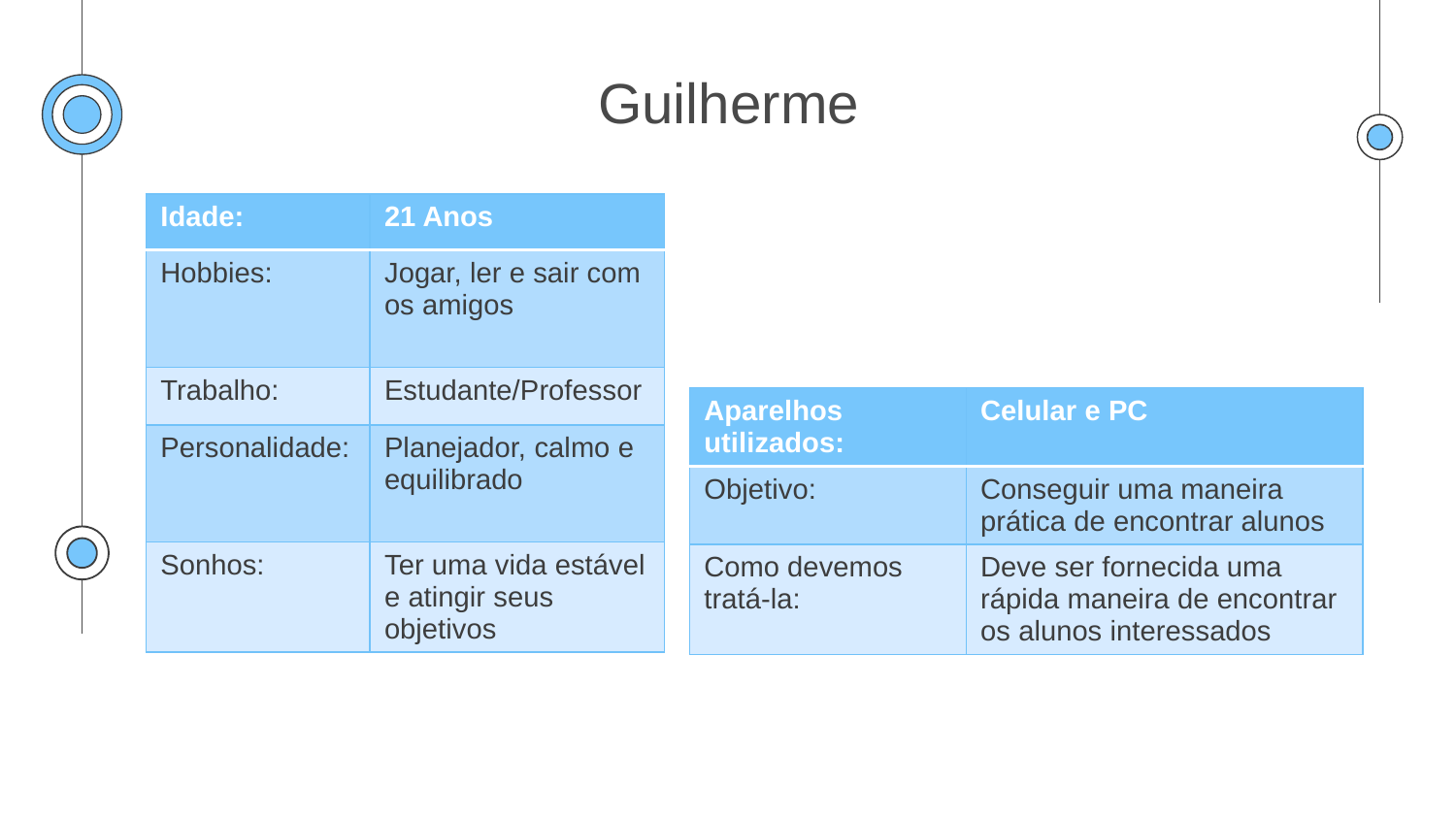

# Guilherme
| Idade: | 21 Anos |
| --- | --- |
| Hobbies: | Jogar, ler e sair com os amigos |
| Trabalho: | Estudante/Professor |
| Personalidade: | Planejador, calmo e equilibrado |
| Sonhos: | Ter uma vida estável e atingir seus objetivos |
| Aparelhos utilizados: | Celular e PC |
| --- | --- |
| Objetivo: | Conseguir uma maneira prática de encontrar alunos |
| Como devemos tratá-la: | Deve ser fornecida uma rápida maneira de encontrar os alunos interessados |